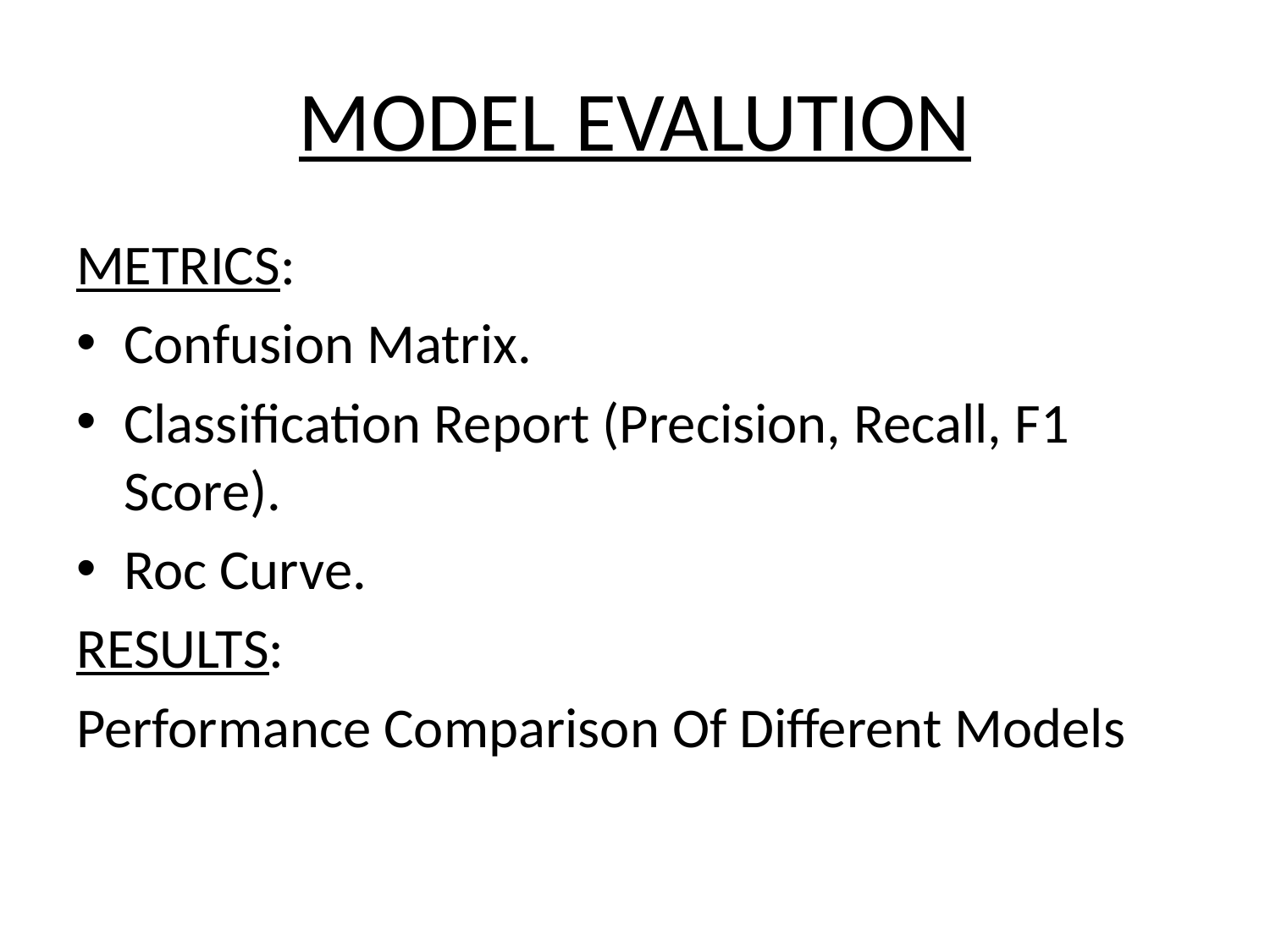

# MODEL EVALUTION
METRICS:
Confusion Matrix.
Classification Report (Precision, Recall, F1 Score).
Roc Curve.
RESULTS:
Performance Comparison Of Different Models